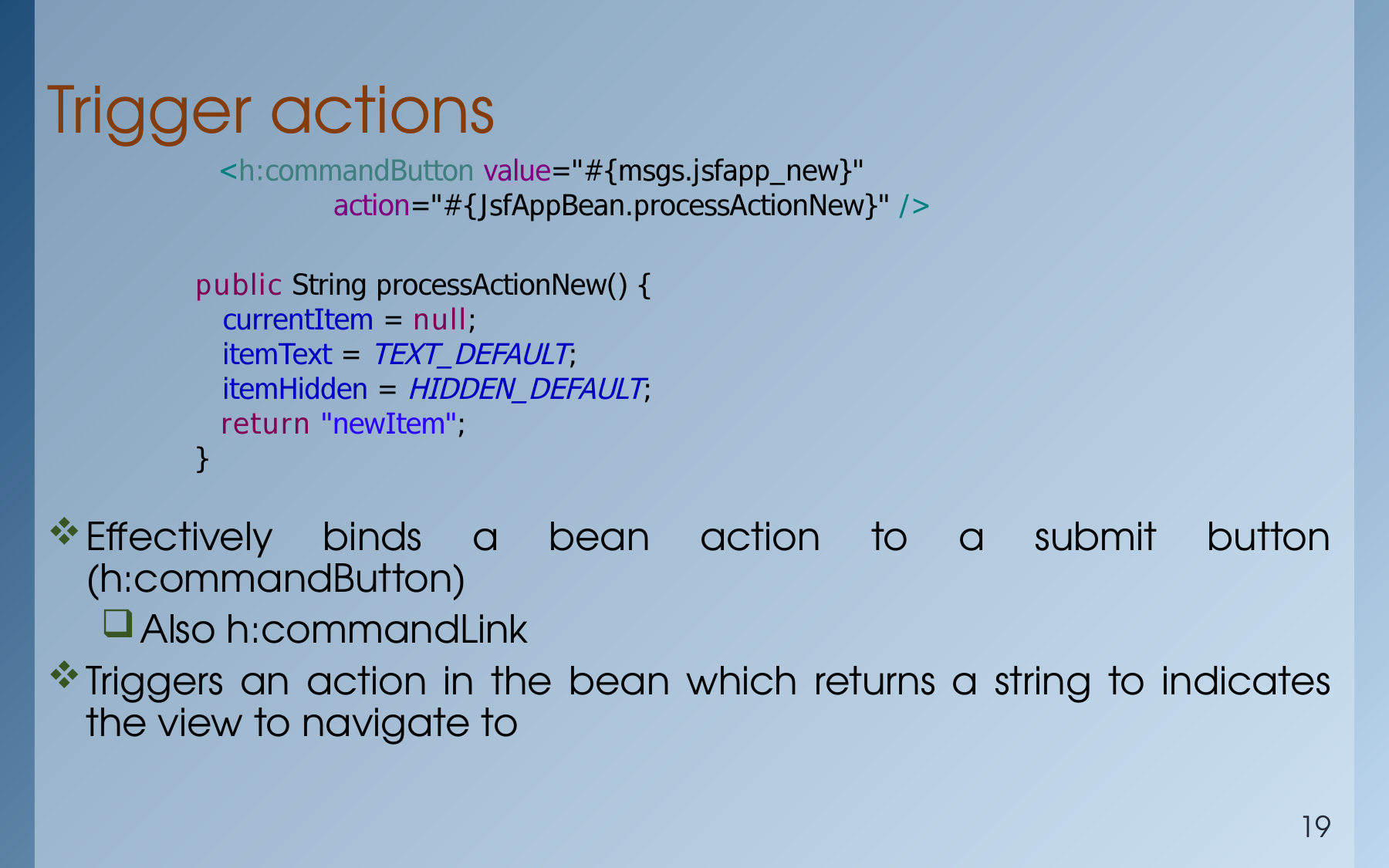

# Trigger actions
<h:commandButton value="#{msgs.jsfapp_new}"
	action="#{JsfAppBean.processActionNew}" />

Effectively binds a bean action to a submit button (h:commandButton)
Also h:commandLink
Triggers an action in the bean which returns a string to indicates the view to navigate to

public String processActionNew() {
   currentItem = null;
   itemText = TEXT_DEFAULT;
   itemHidden = HIDDEN_DEFAULT;
   return "newItem";
}
19